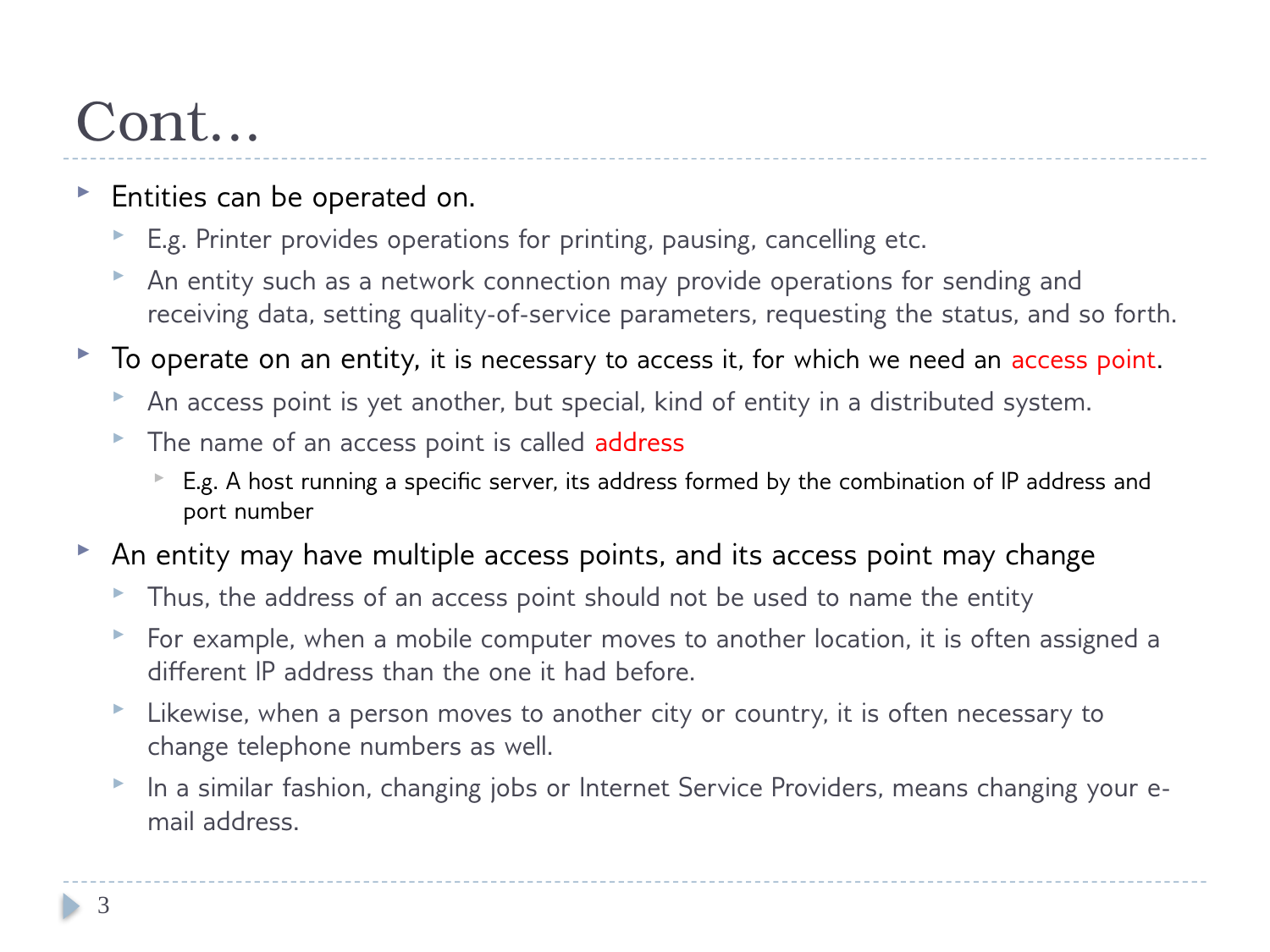

# Cont...
Entities can be operated on.
E.g. Printer provides operations for printing, pausing, cancelling etc.
An entity such as a network connection may provide operations for sending and receiving data, setting quality-of-service parameters, requesting the status, and so forth.
To operate on an entity, it is necessary to access it, for which we need an access point.
An access point is yet another, but special, kind of entity in a distributed system.
The name of an access point is called address
E.g. A host running a specific server, its address formed by the combination of IP address and port number
An entity may have multiple access points, and its access point may change
Thus, the address of an access point should not be used to name the entity
For example, when a mobile computer moves to another location, it is often assigned a different IP address than the one it had before.
Likewise, when a person moves to another city or country, it is often necessary to change telephone numbers as well.
In a similar fashion, changing jobs or Internet Service Providers, means changing your e-mail address.

3